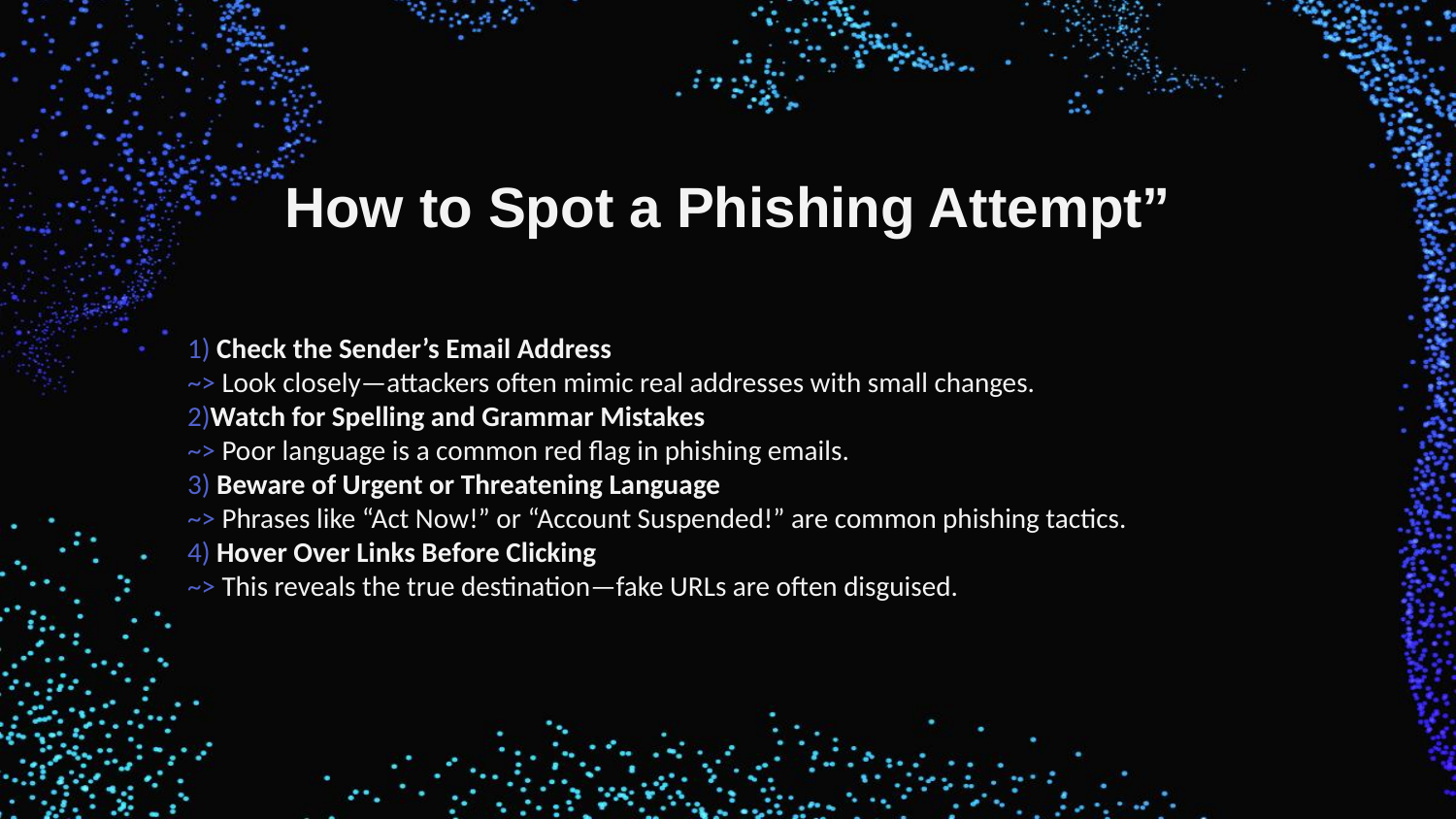

# How to Spot a Phishing Attempt”

1) Check the Sender’s Email Address
~> Look closely—attackers often mimic real addresses with small changes.
2)Watch for Spelling and Grammar Mistakes
~> Poor language is a common red flag in phishing emails.
3) Beware of Urgent or Threatening Language
~> Phrases like “Act Now!” or “Account Suspended!” are common phishing tactics.
4) Hover Over Links Before Clicking
~> This reveals the true destination—fake URLs are often disguised.